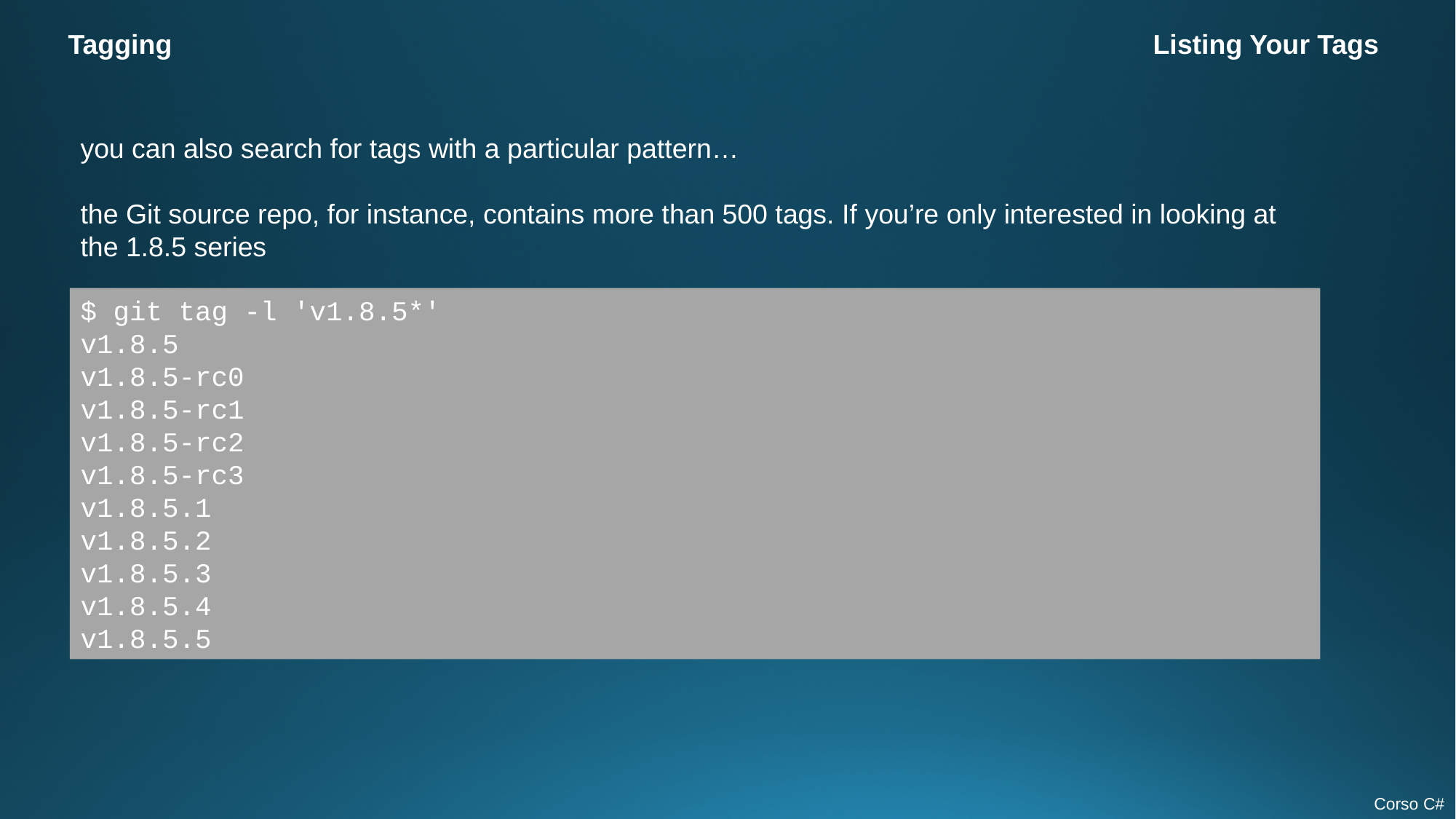

Tagging
Listing Your Tags
you can also search for tags with a particular pattern…

the Git source repo, for instance, contains more than 500 tags. If you’re only interested in looking at the 1.8.5 series
$ git tag -l 'v1.8.5*'
v1.8.5
v1.8.5-rc0
v1.8.5-rc1
v1.8.5-rc2
v1.8.5-rc3
v1.8.5.1
v1.8.5.2
v1.8.5.3
v1.8.5.4
v1.8.5.5
Corso C#